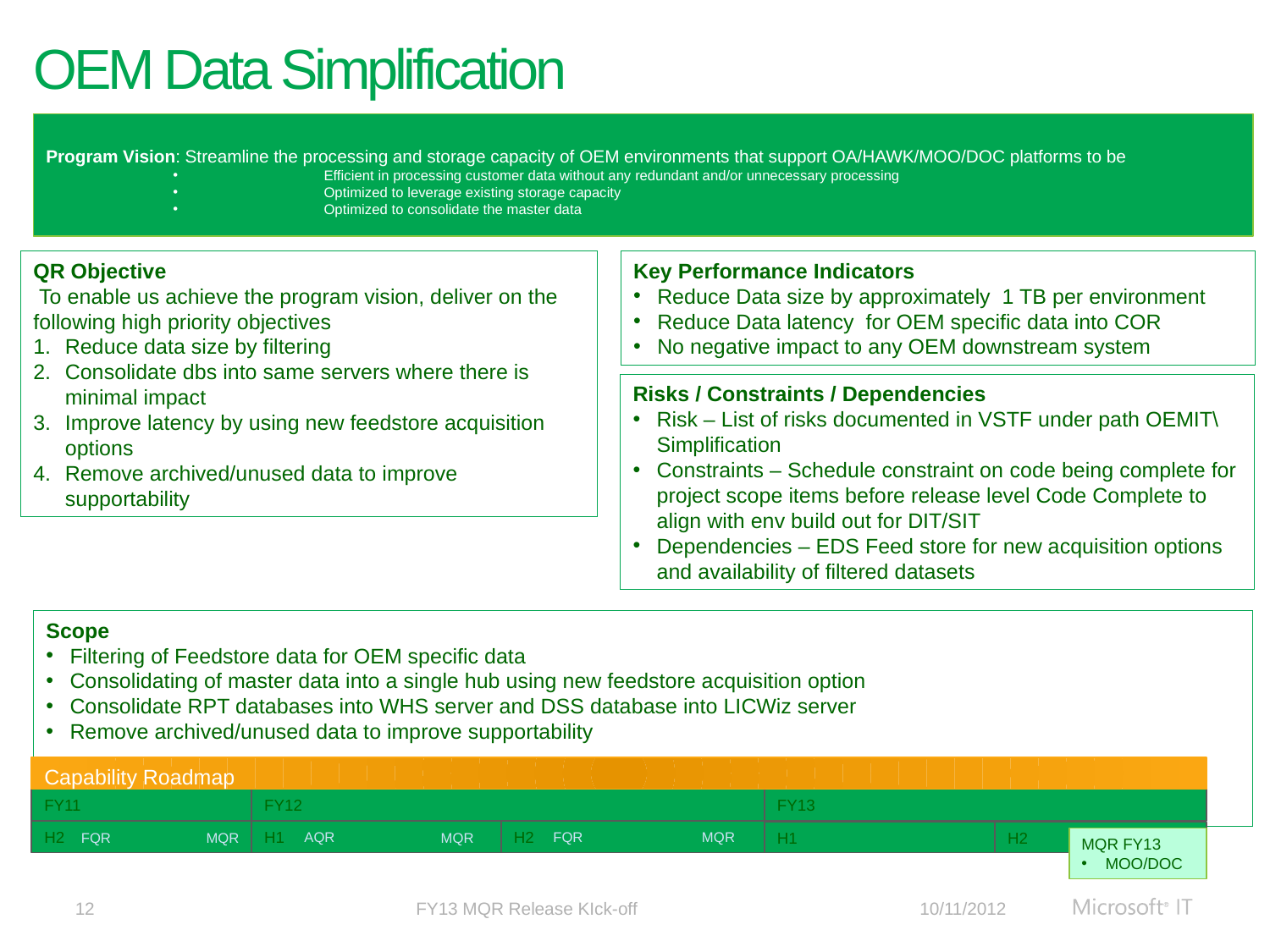

OEM Data Simplification

Program Vision: Streamline the processing and storage capacity of OEM environments that support OA/HAWK/MOO/DOC platforms to be
	Efficient in processing customer data without any redundant and/or unnecessary processing
	Optimized to leverage existing storage capacity
	Optimized to consolidate the master data

QR Objective
 To enable us achieve the program vision, deliver on the following high priority objectives
Reduce data size by filtering
Consolidate dbs into same servers where there is minimal impact
Improve latency by using new feedstore acquisition options
Remove archived/unused data to improve supportability
Key Performance Indicators
Reduce Data size by approximately  1 TB per environment
Reduce Data latency  for OEM specific data into COR
No negative impact to any OEM downstream system
Risks / Constraints / Dependencies
Risk – List of risks documented in VSTF under path OEMIT\Simplification
Constraints – Schedule constraint on code being complete for project scope items before release level Code Complete to align with env build out for DIT/SIT
Dependencies – EDS Feed store for new acquisition options and availability of filtered datasets
Scope
Filtering of Feedstore data for OEM specific data
Consolidating of master data into a single hub using new feedstore acquisition option
Consolidate RPT databases into WHS server and DSS database into LICWiz server
Remove archived/unused data to improve supportability

Capability Roadmap
FY11
FY12
FY13
H2
H1
H2
AQR
FQR
MQR
H2
H1
FQR
MQR
MQR
MQR FY13
MOO/DOC
12
FY13 MQR Release KIck-off
10/11/2012